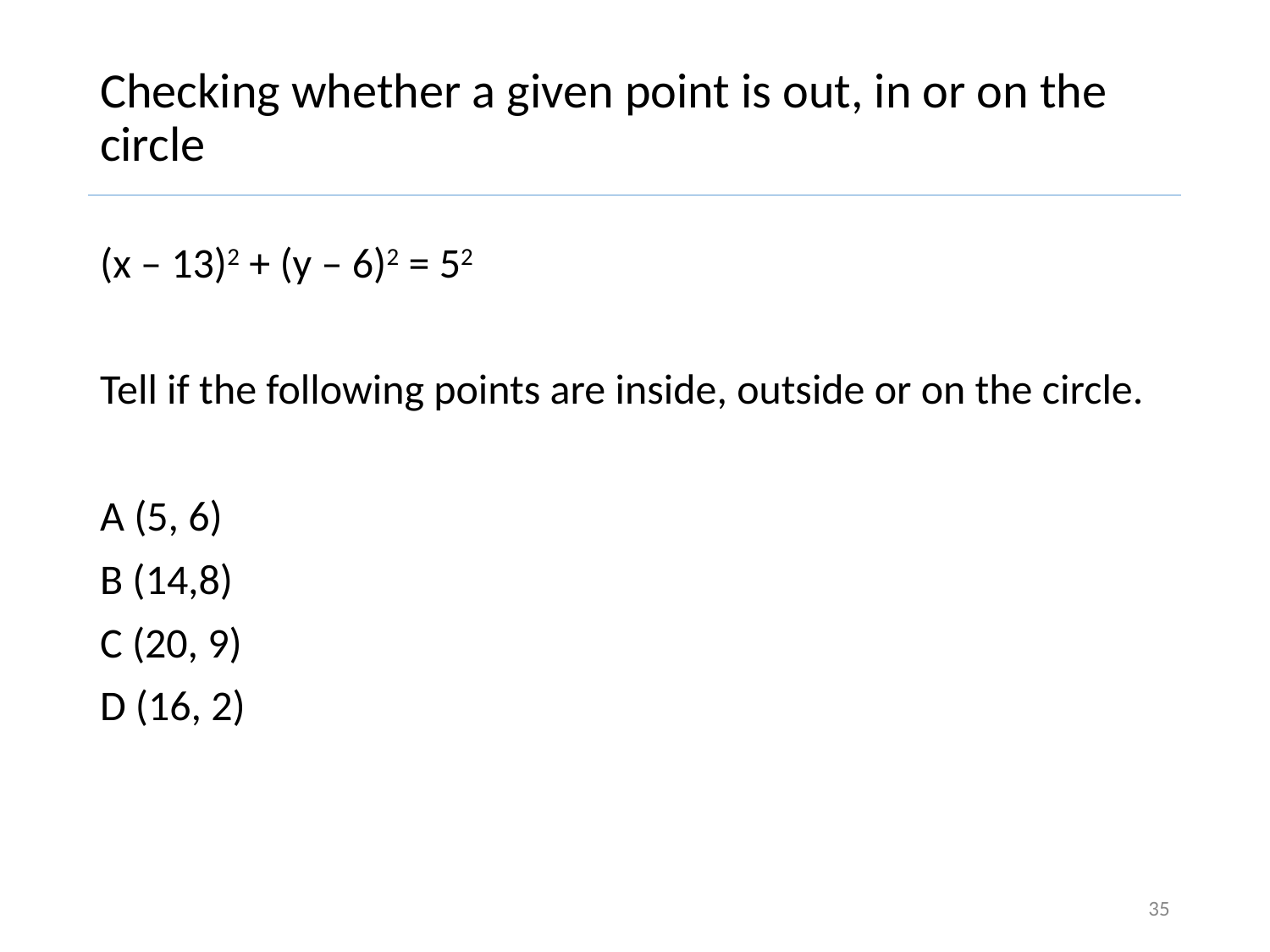

Checking whether a given point is out, in or on the circle
(x – 13)2 + (y – 6)2 = 52

Tell if the following points are inside, outside or on the circle.

A (5, 6)
B (14,8)
C (20, 9)
D (16, 2)
35